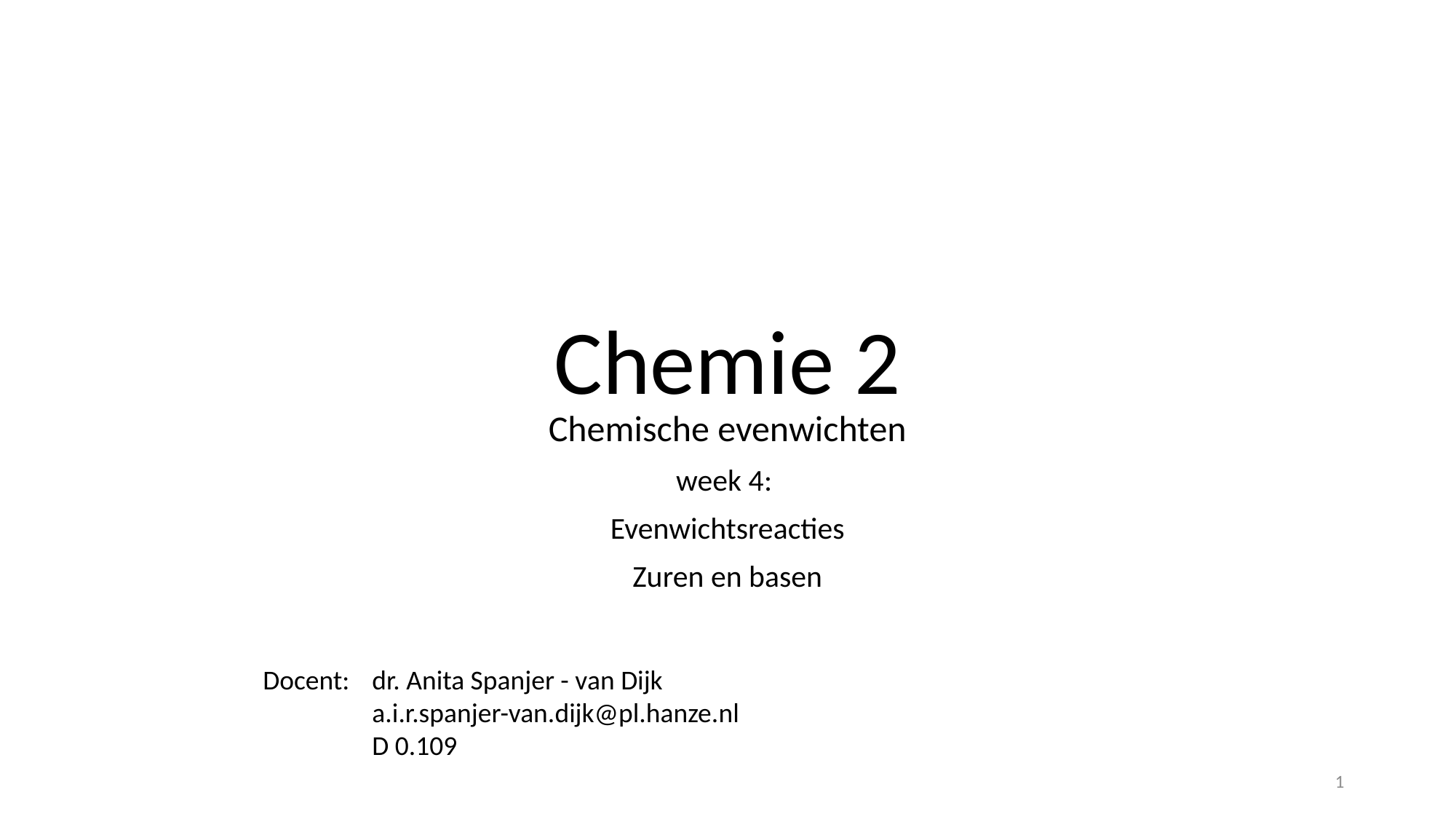

# Chemie 2
Chemische evenwichten
week 4:
Evenwichtsreacties
Zuren en basen
Docent: 	dr. Anita Spanjer - van Dijk
	a.i.r.spanjer-van.dijk@pl.hanze.nl
	D 0.109
1